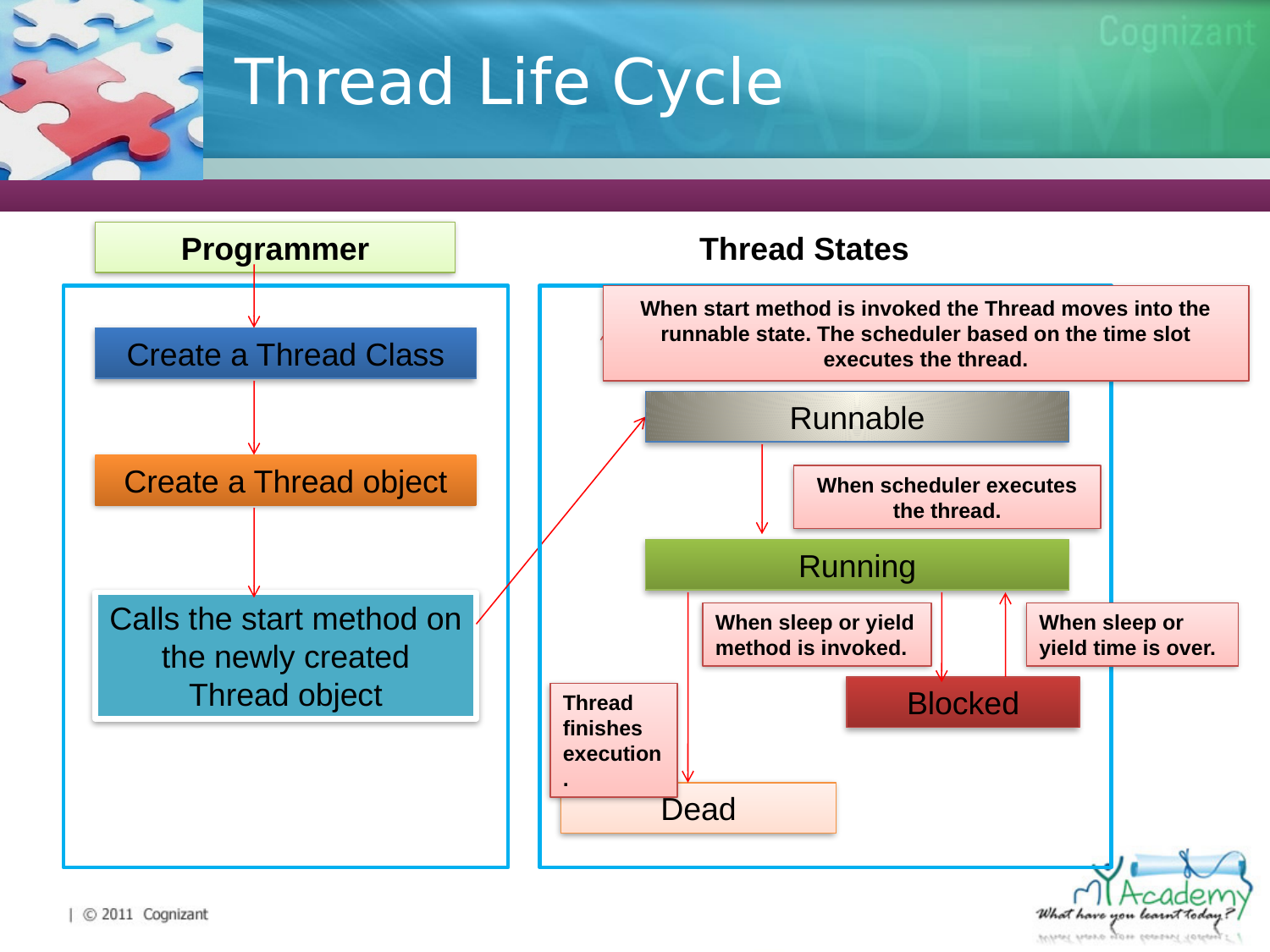

# Thread Life Cycle
Programmer
Thread States

Scheduler
When start method is invoked the Thread moves into the runnable state. The scheduler based on the time slot executes the thread.
Create a Thread Class
Runnable
Create a Thread object
When scheduler executes the thread.
Running
Calls the start method on the newly created Thread object
When sleep or yield method is invoked.
When sleep or yield time is over.
Blocked
Thread finishes execution.
Dead